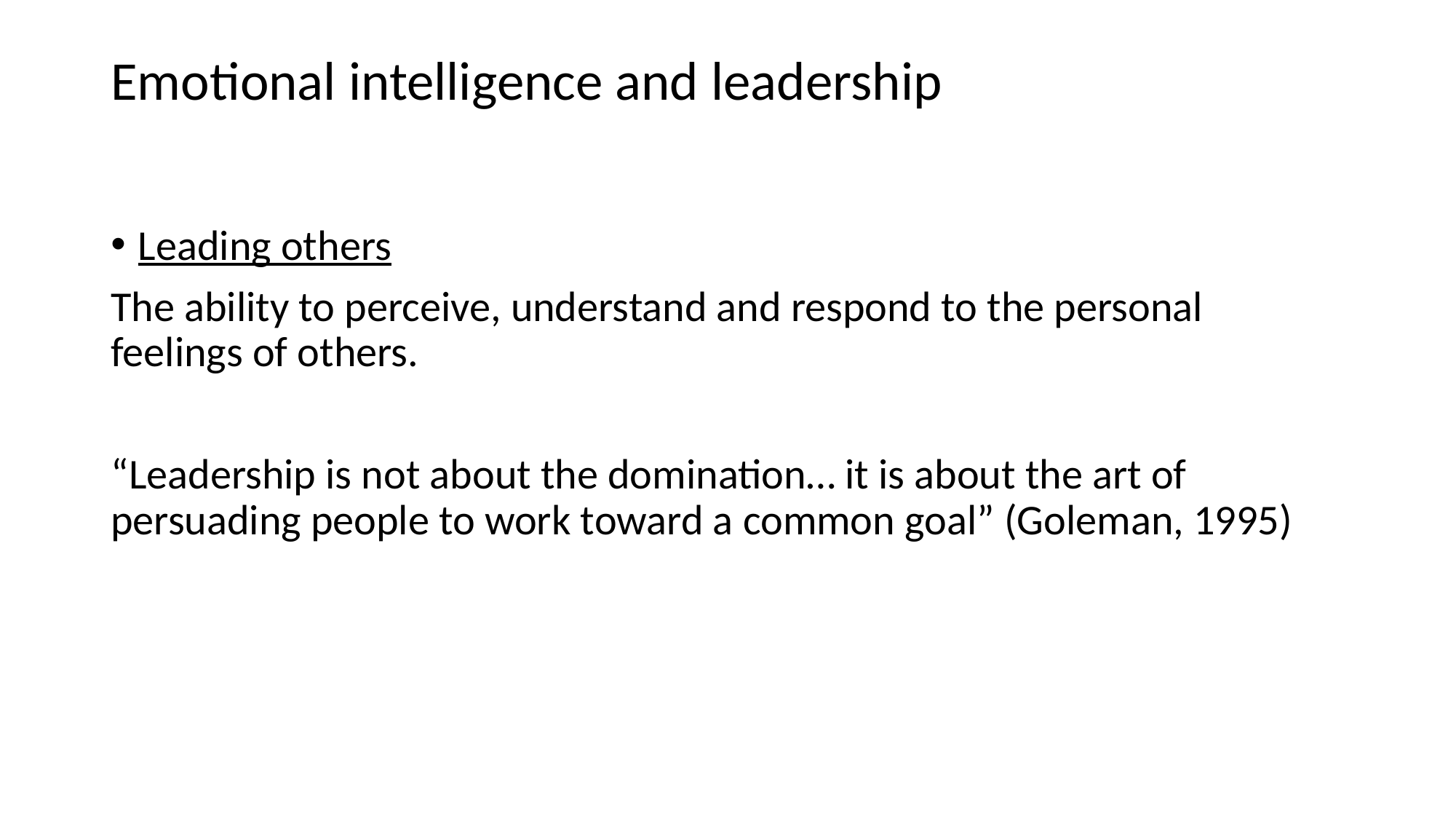

# Emotional intelligence and leadership
Leading others
The ability to perceive, understand and respond to the personal feelings of others.

“Leadership is not about the domination… it is about the art of persuading people to work toward a common goal” (Goleman, 1995)